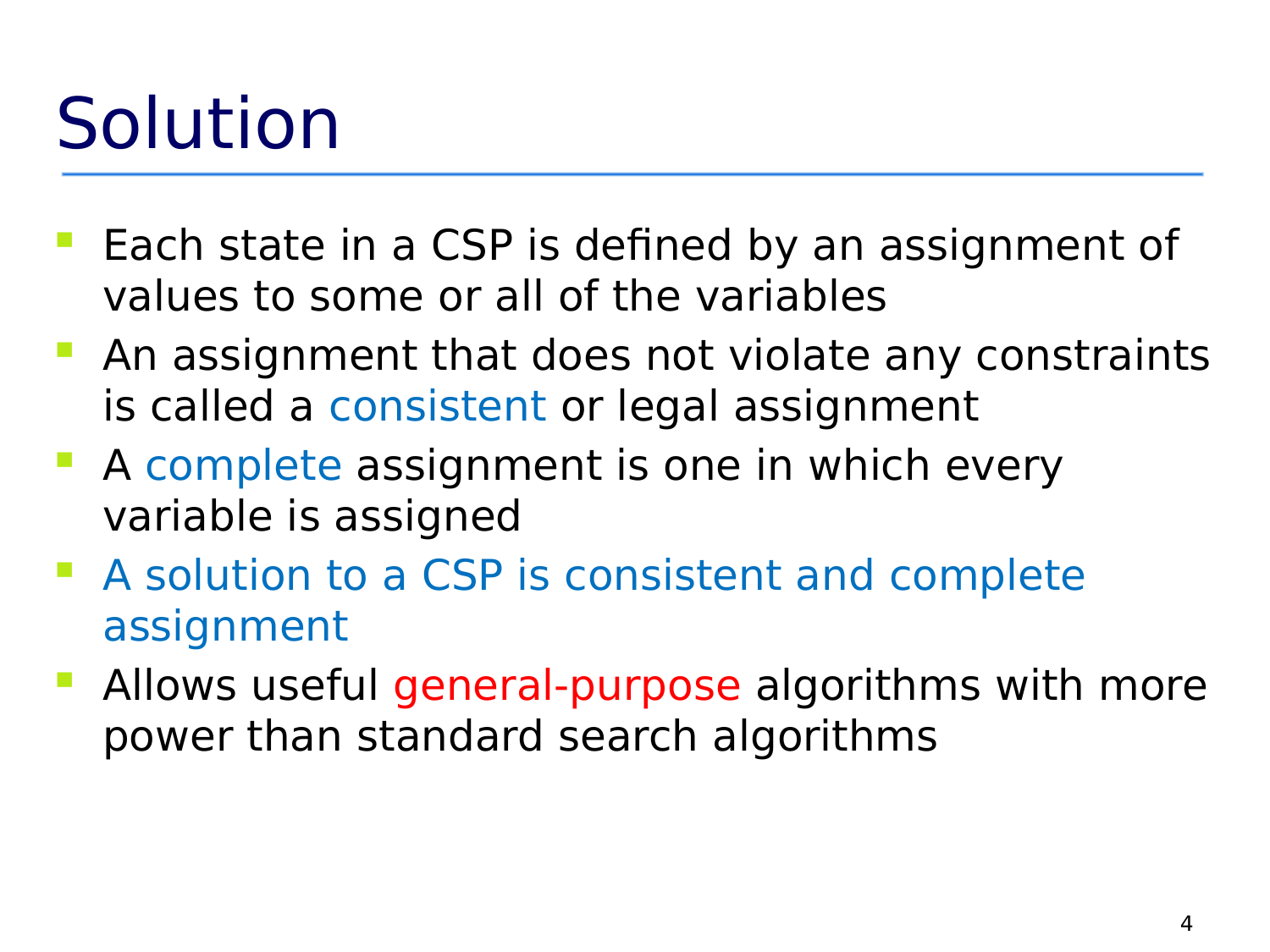

# Solution
Each state in a CSP is defined by an assignment of values to some or all of the variables
An assignment that does not violate any constraints is called a consistent or legal assignment
A complete assignment is one in which every variable is assigned
A solution to a CSP is consistent and complete assignment
Allows useful general-purpose algorithms with more power than standard search algorithms

4